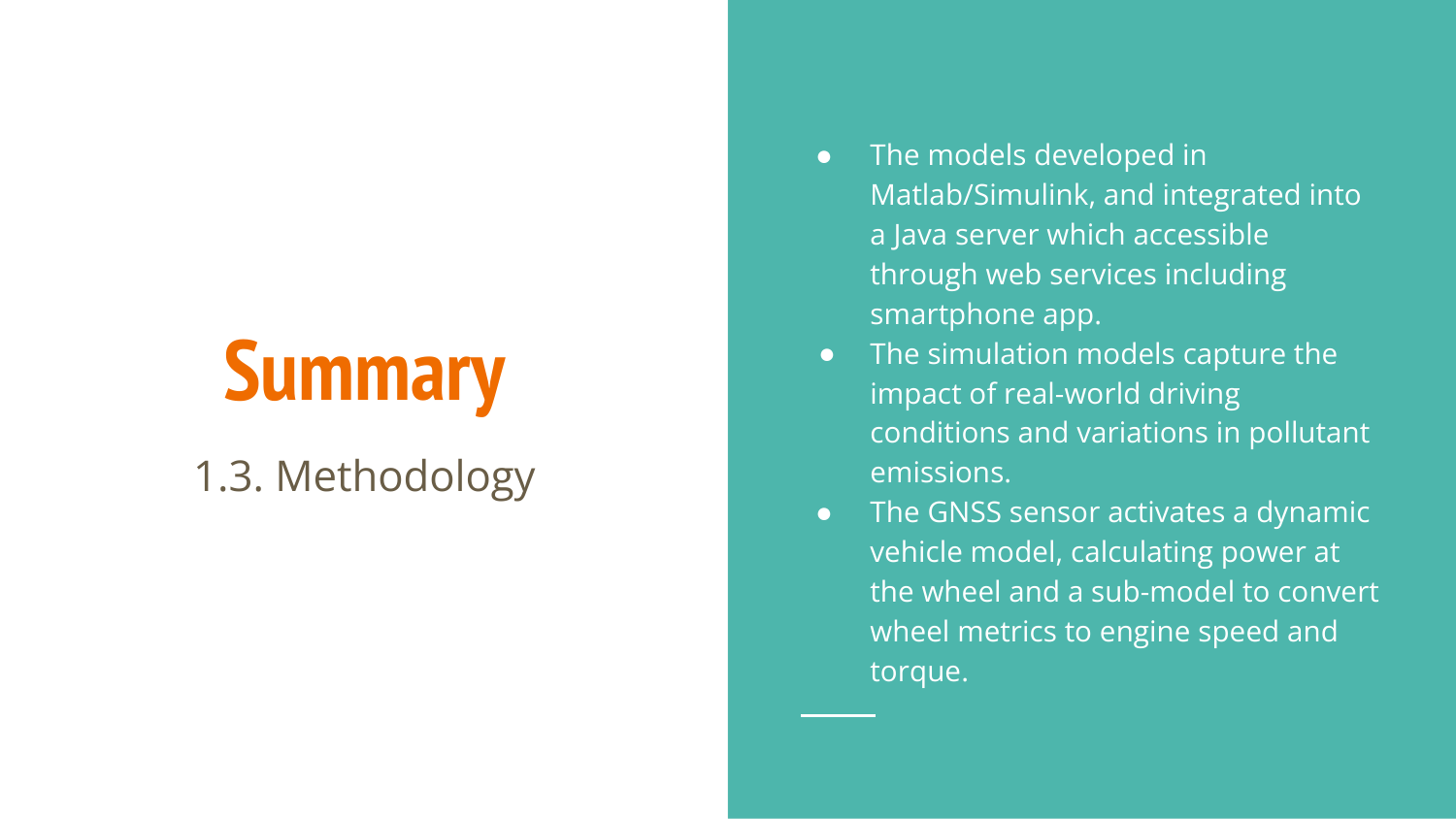

The models developed in Matlab/Simulink, and integrated into a Java server which accessible through web services including  smartphone app.
The simulation models capture the impact of real-world driving conditions and variations in pollutant emissions.
The GNSS sensor activates a dynamic vehicle model, calculating power at the wheel and a sub-model to convert wheel metrics to engine speed and torque.
# Summary
1.3. Methodology